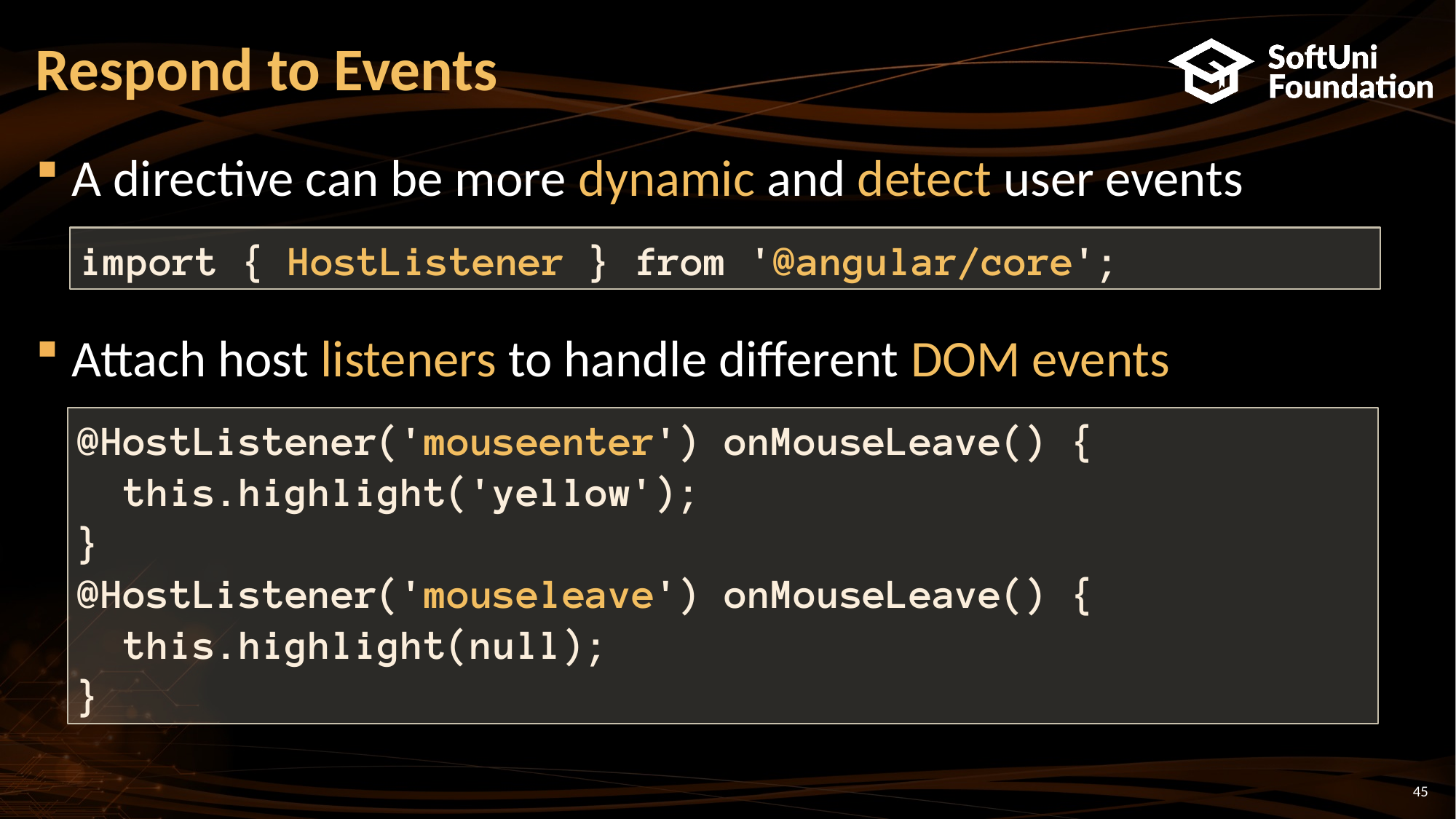

# Respond to Events
A directive can be more dynamic and detect user events
Attach host listeners to handle different DOM events
import { HostListener } from '@angular/core';
@HostListener('mouseenter') onMouseLeave() {
  this.highlight('yellow');
}
@HostListener('mouseleave') onMouseLeave() {
  this.highlight(null);
}
45